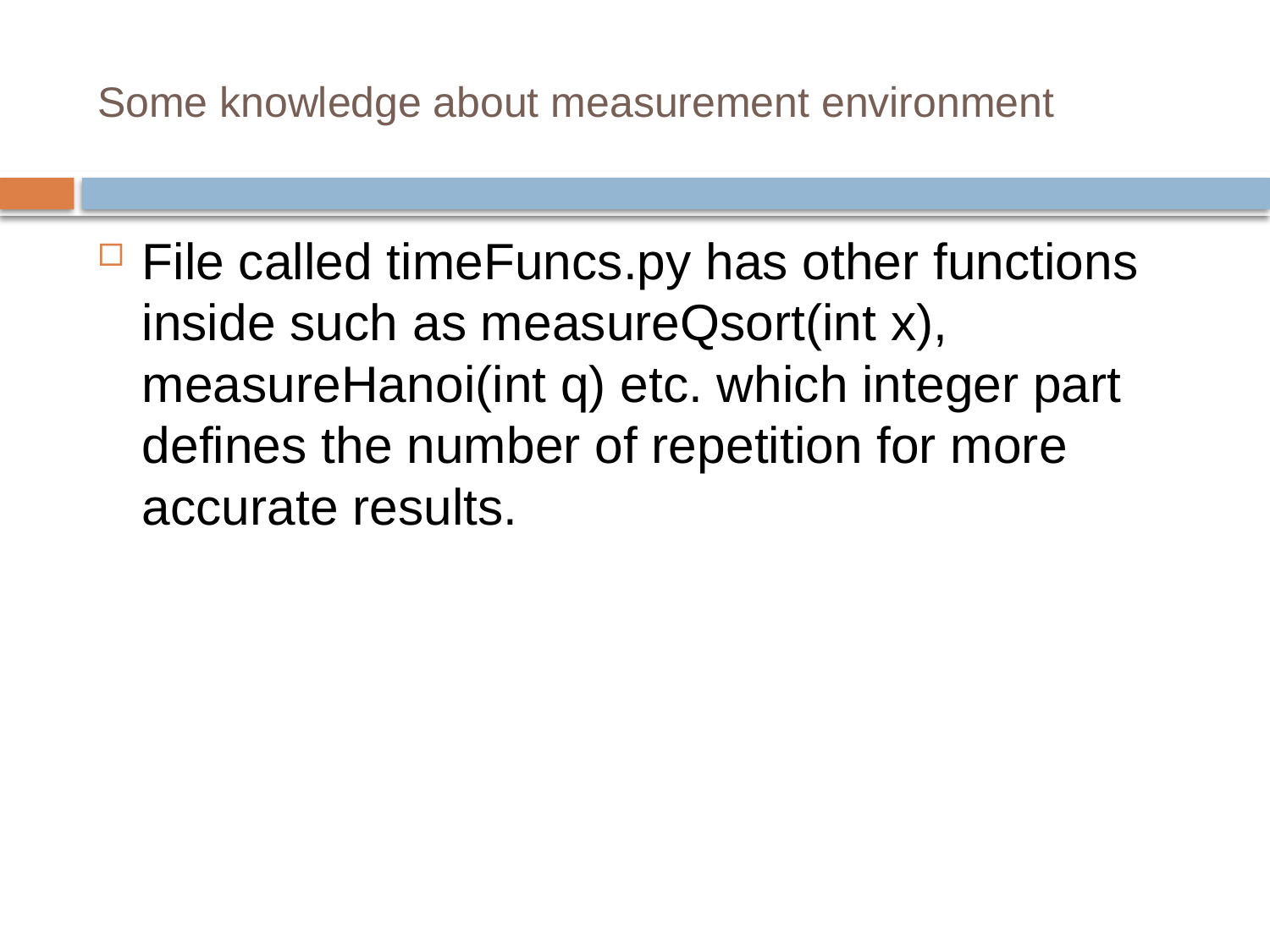

# Some knowledge about measurement environment
File called timeFuncs.py has other functions inside such as measureQsort(int x), measureHanoi(int q) etc. which integer part defines the number of repetition for more accurate results.